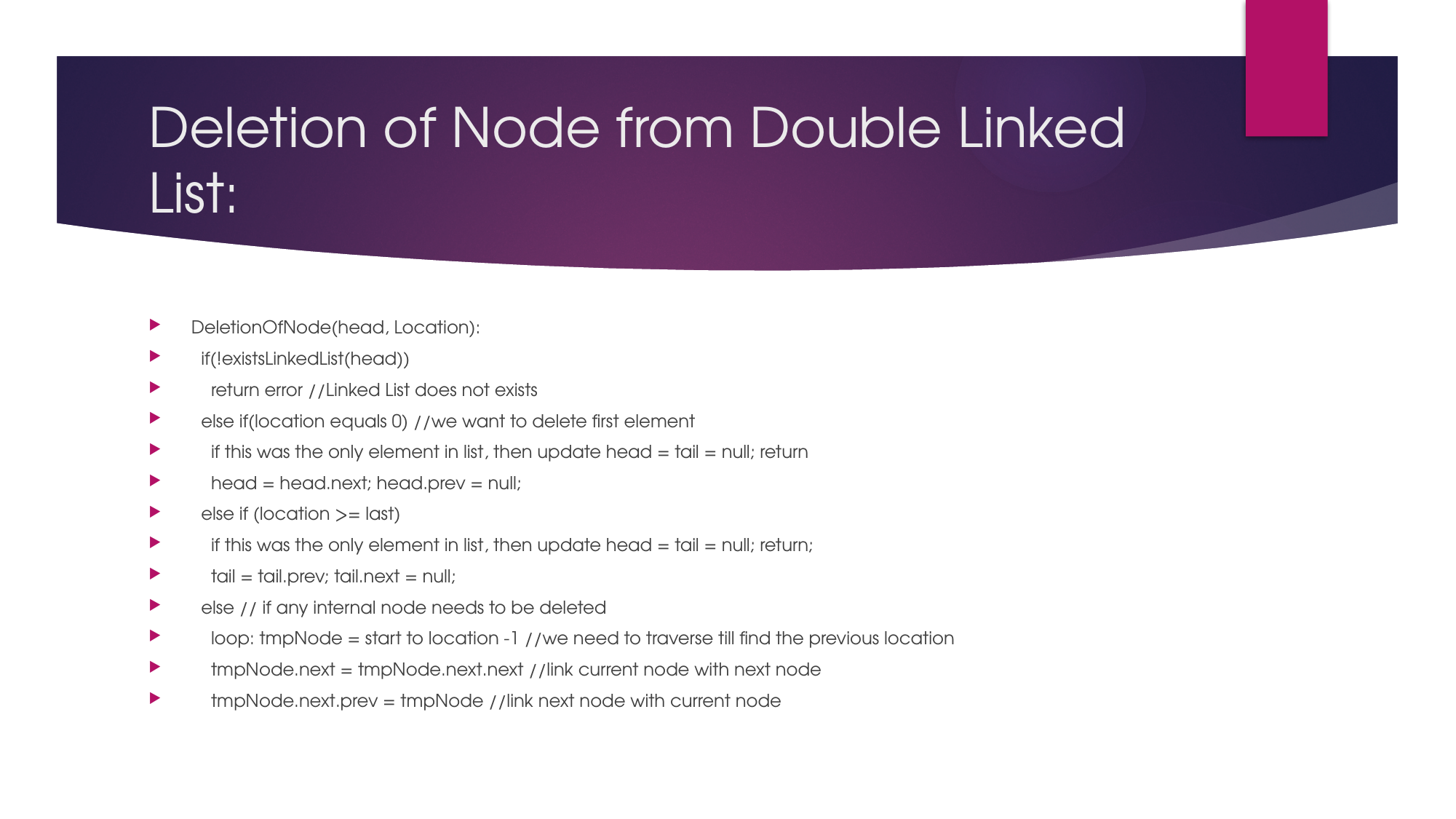

# Deletion of Node from Double Linked List:
DeletionOfNode(head, Location):
  if(!existsLinkedList(head))
    return error //Linked List does not exists
  else if(location equals 0) //we want to delete first element
    if this was the only element in list, then update head = tail = null; return
    head = head.next; head.prev = null;
  else if (location >= last)
    if this was the only element in list, then update head = tail = null; return;
    tail = tail.prev; tail.next = null;
  else // if any internal node needs to be deleted
    loop: tmpNode = start to location -1 //we need to traverse till find the previous location
    tmpNode.next = tmpNode.next.next //link current node with next node
    tmpNode.next.prev = tmpNode //link next node with current node